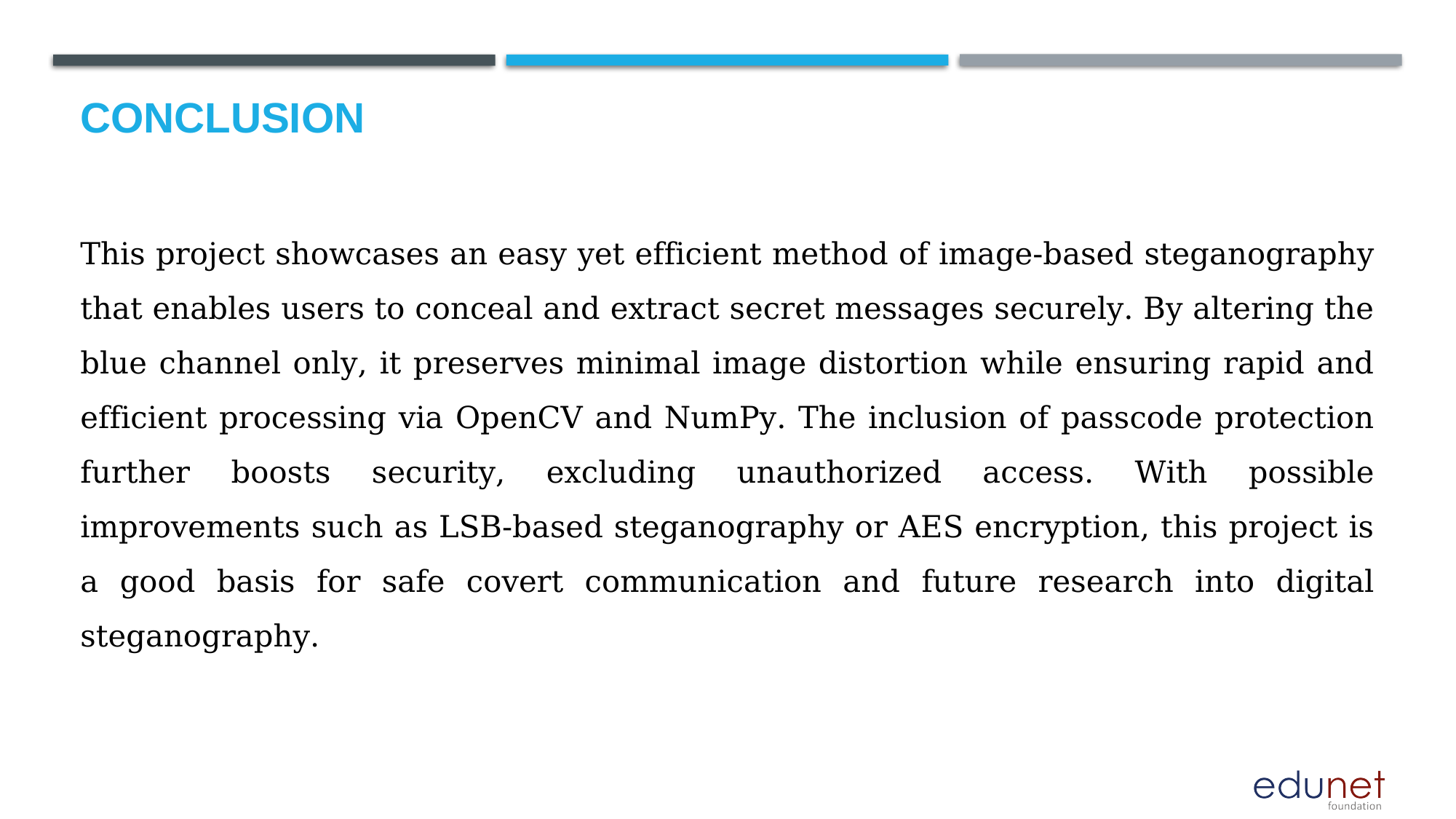

# Conclusion
This project showcases an easy yet efficient method of image-based steganography that enables users to conceal and extract secret messages securely. By altering the blue channel only, it preserves minimal image distortion while ensuring rapid and efficient processing via OpenCV and NumPy. The inclusion of passcode protection further boosts security, excluding unauthorized access. With possible improvements such as LSB-based steganography or AES encryption, this project is a good basis for safe covert communication and future research into digital steganography.